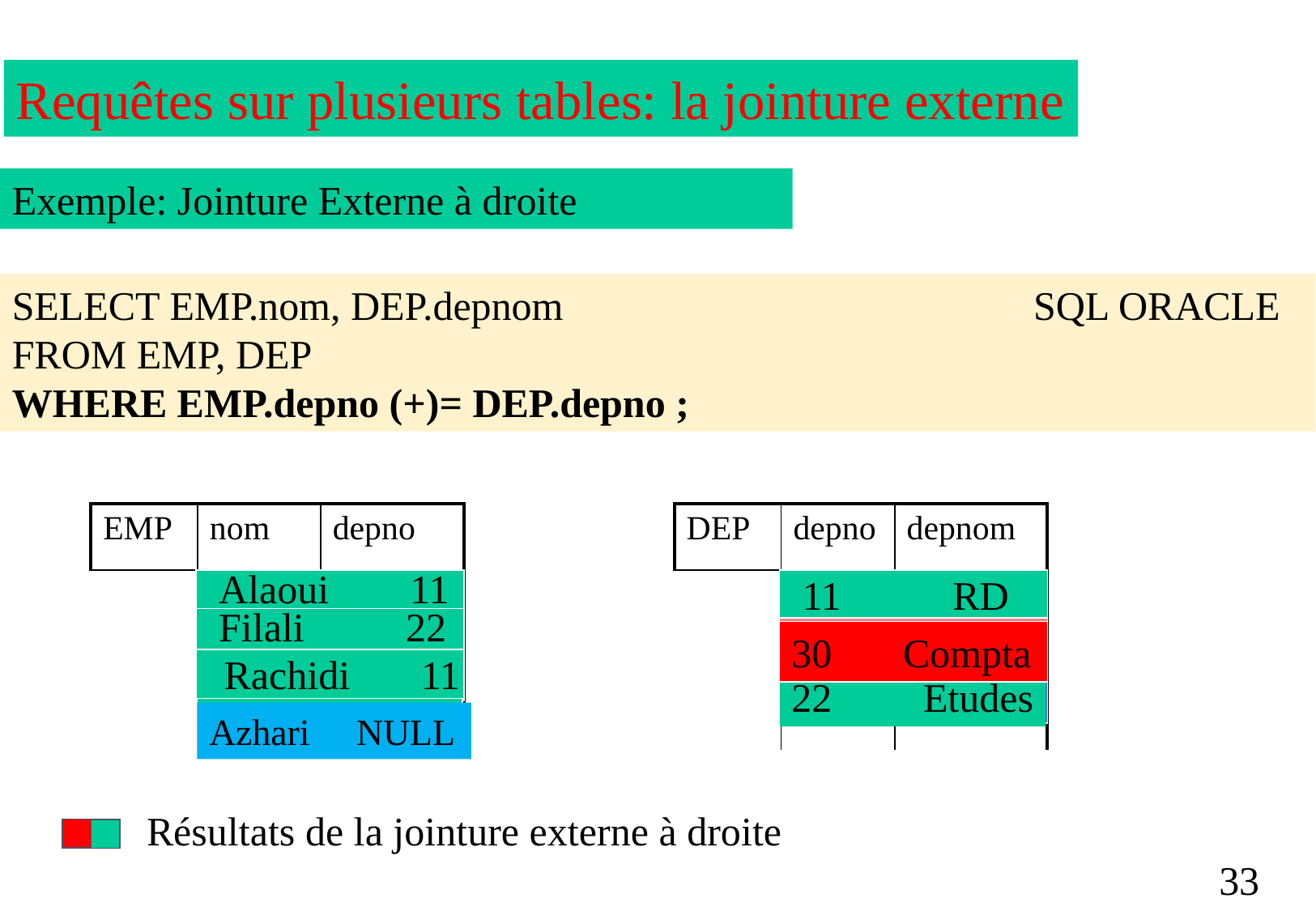

Requêtes sur plusieurs tables: la jointure externe
Exemple: Jointure Externe à droite
SELECT EMP.nom, DEP.depnom
FROM EMP, DEP
WHERE EMP.depno (+)= DEP.depno ;
SQL ORACLE
| EMP | nom | depno |
| --- | --- | --- |
|  |  |  |
| DEP | depno | depnom |
| --- | --- | --- |
|  |  |  |
Alaoui        11
11           RD

Filali          22

30       Compta
30       Compta
Rachidi       11

22         Etudes

Azhari     NULL
Résultats de la jointure externe à droite

33